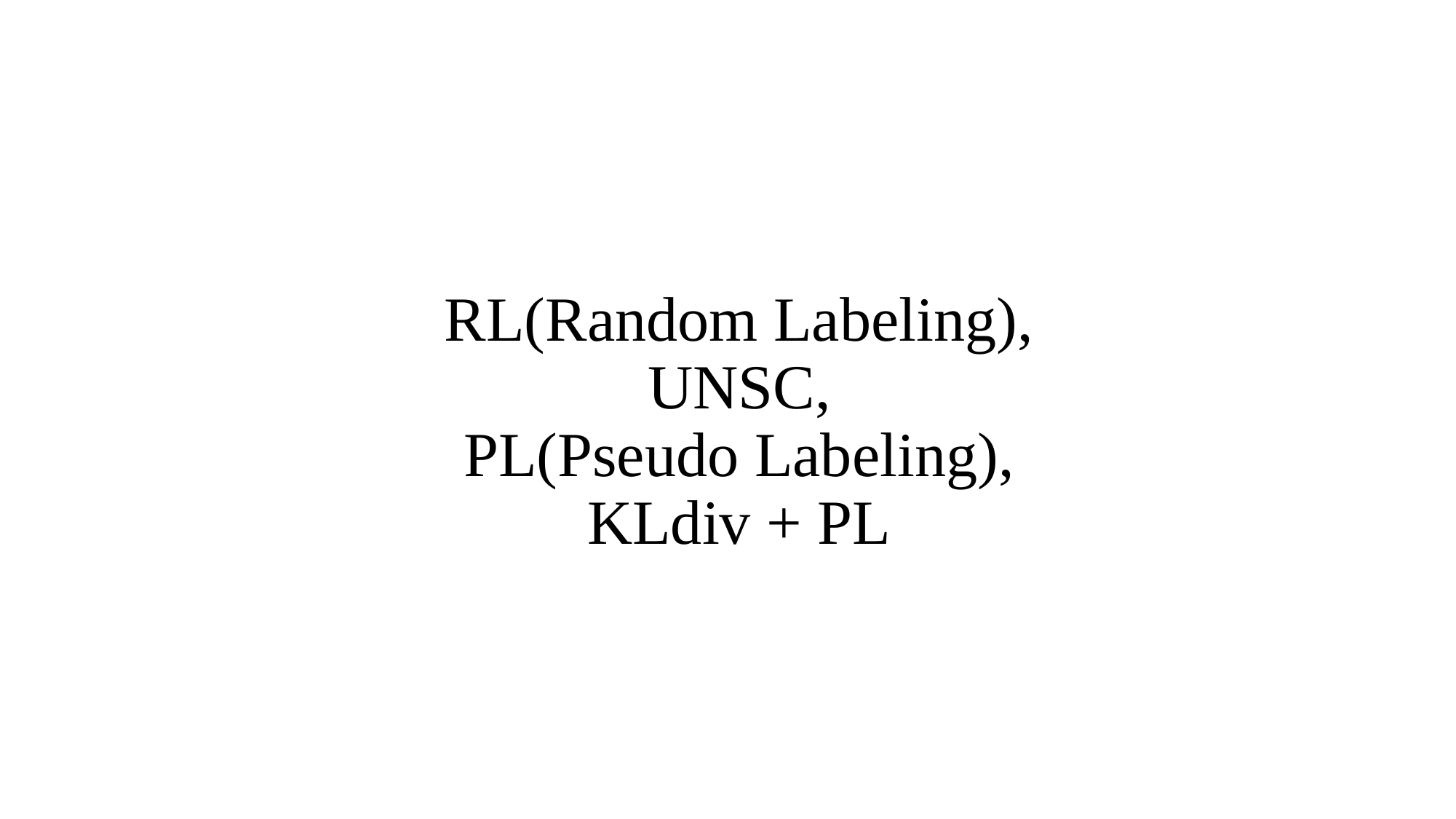

# RL(Random Labeling), UNSC, PL(Pseudo Labeling), KLdiv + PL